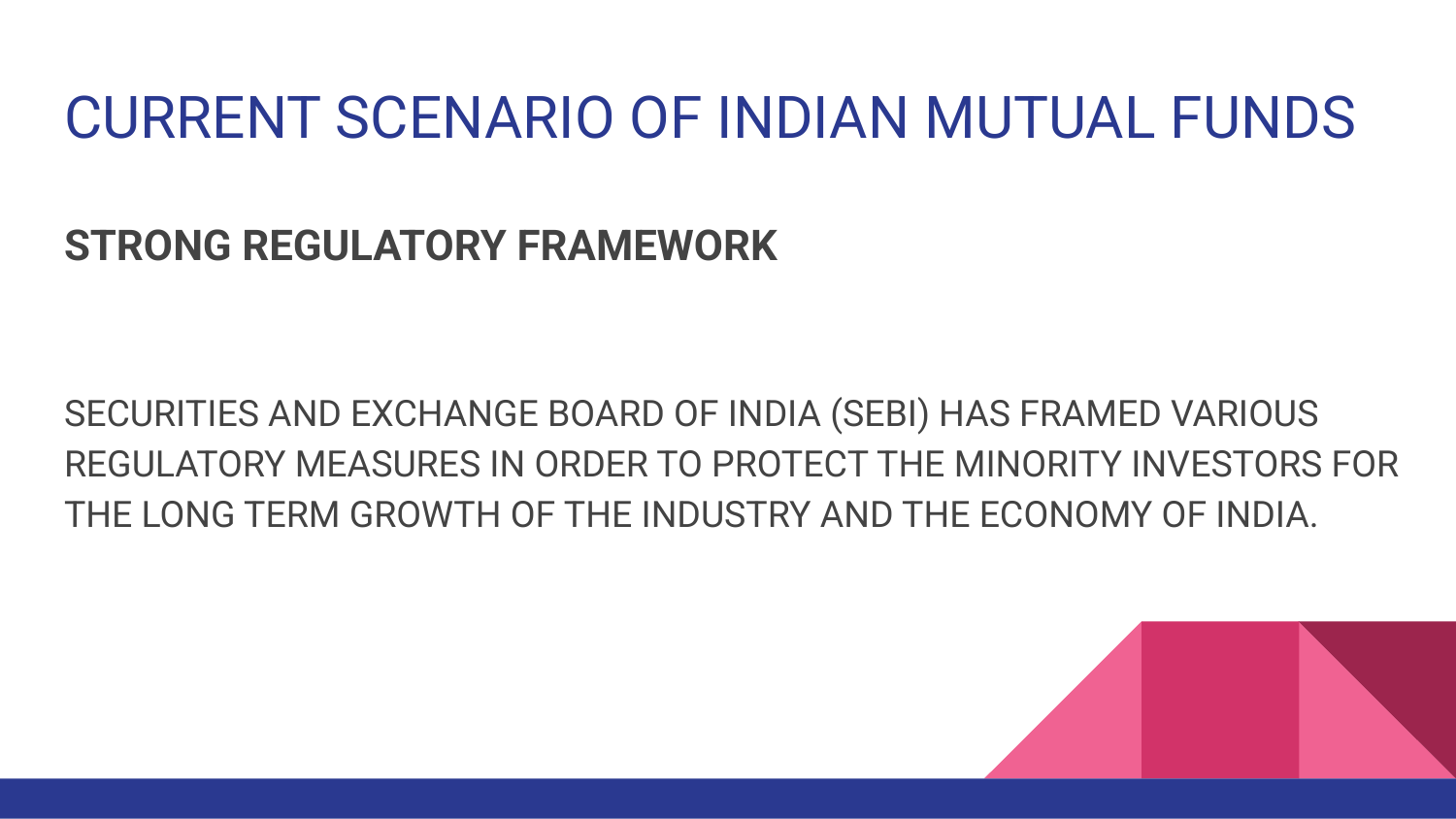

# CURRENT SCENARIO OF INDIAN MUTUAL FUNDS

STRONG REGULATORY FRAMEWORK

SECURITIES AND EXCHANGE BOARD OF INDIA (SEBI) HAS FRAMED VARIOUS REGULATORY MEASURES IN ORDER TO PROTECT THE MINORITY INVESTORS FOR THE LONG TERM GROWTH OF THE INDUSTRY AND THE ECONOMY OF INDIA.